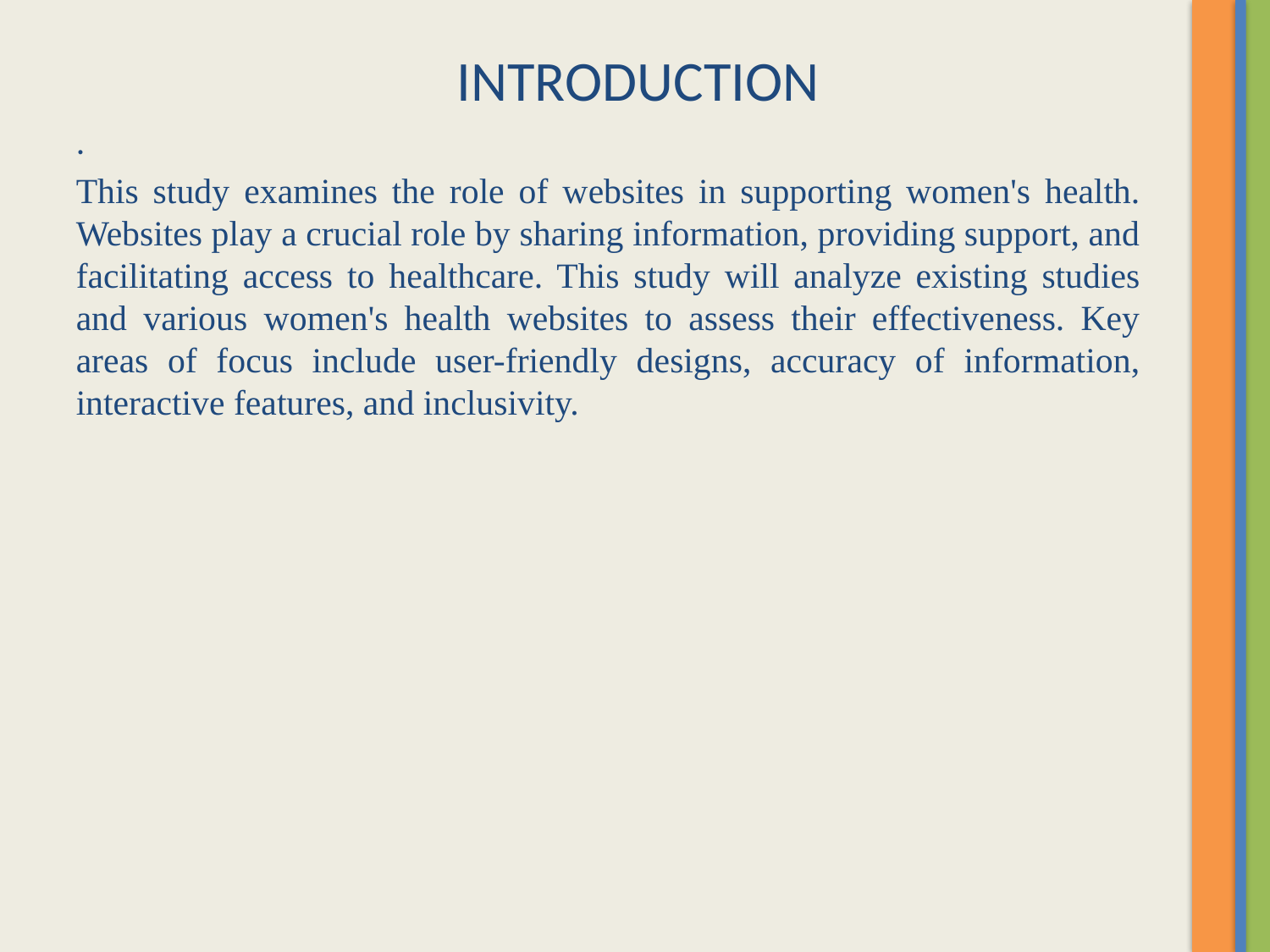

INTRODUCTION
.
This study examines the role of websites in supporting women's health. Websites play a crucial role by sharing information, providing support, and facilitating access to healthcare. This study will analyze existing studies and various women's health websites to assess their effectiveness. Key areas of focus include user-friendly designs, accuracy of information, interactive features, and inclusivity.